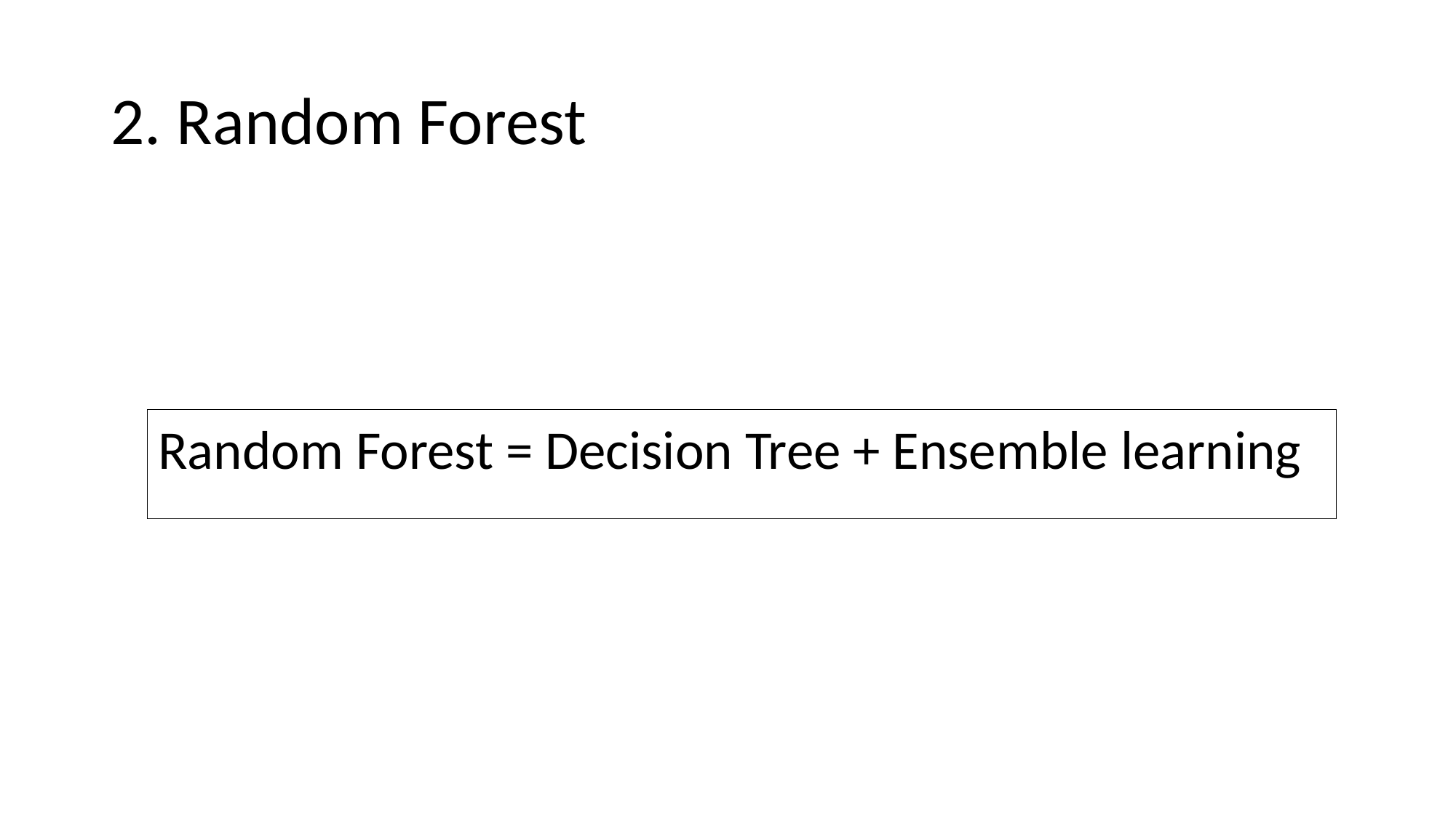

# 2. Random Forest
Random Forest = Decision Tree + Ensemble learning